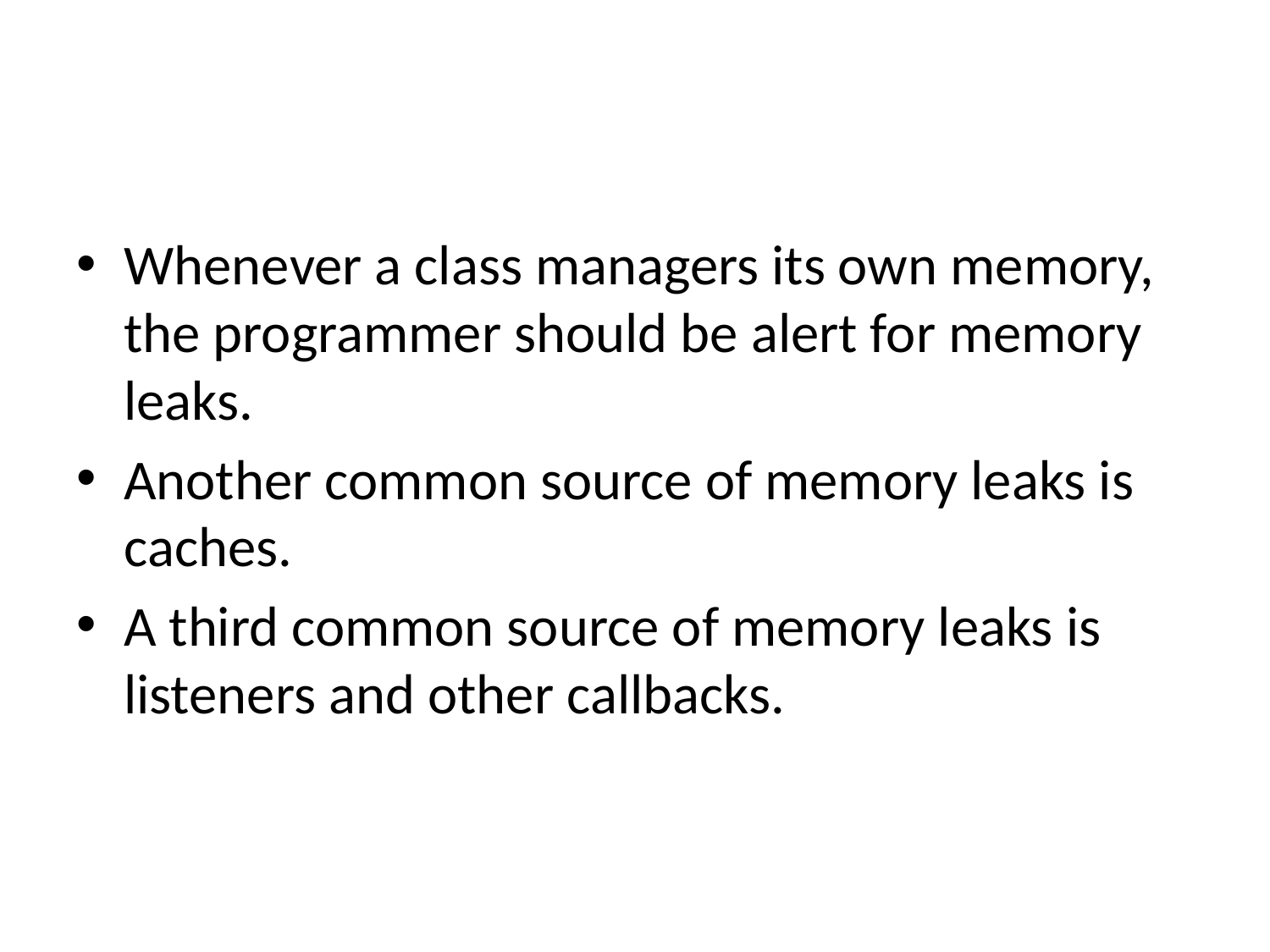

#
Whenever a class managers its own memory, the programmer should be alert for memory leaks.
Another common source of memory leaks is caches.
A third common source of memory leaks is listeners and other callbacks.